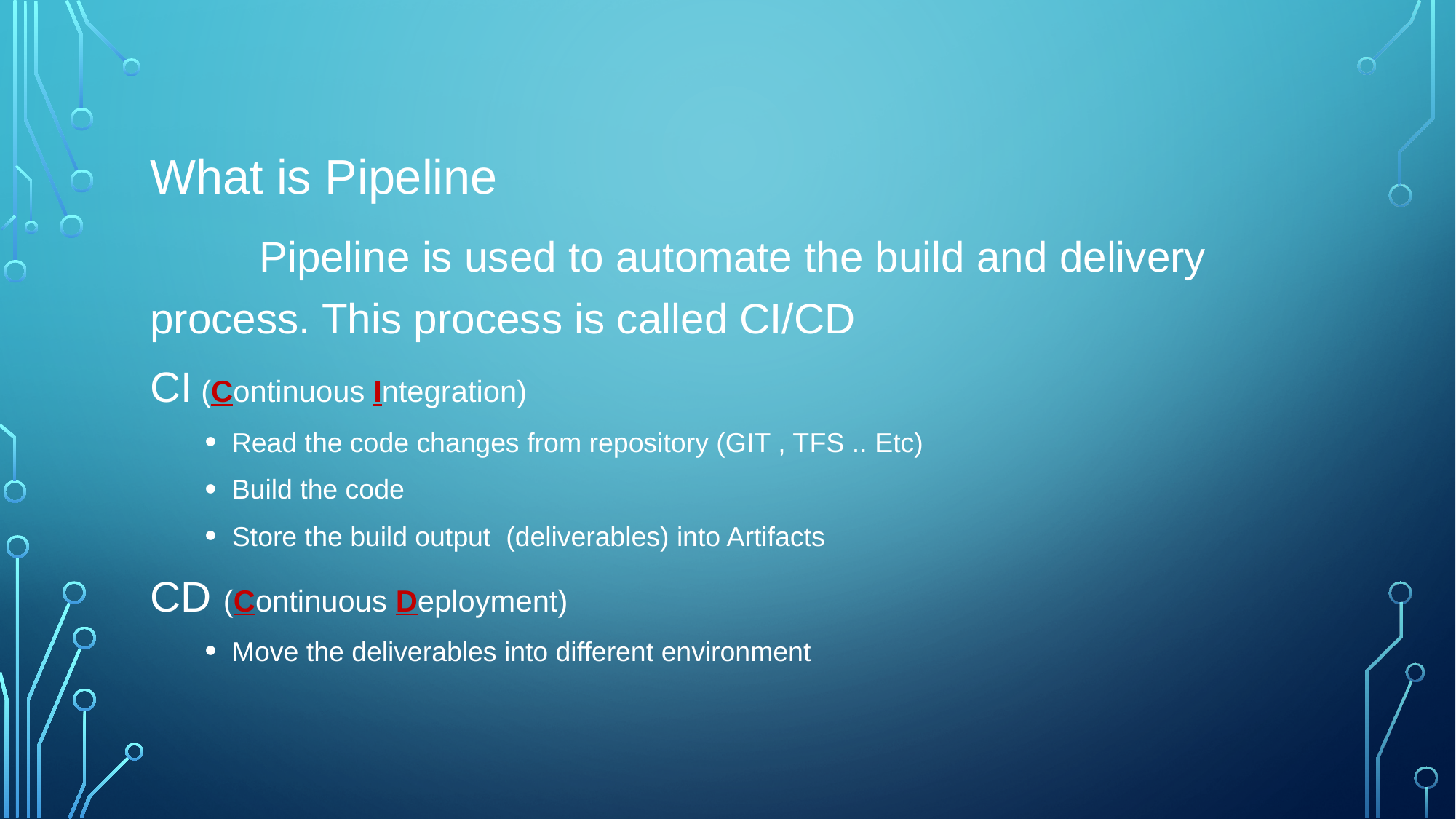

What is Pipeline
	Pipeline is used to automate the build and delivery process. This process is called CI/CD
CI (Continuous Integration)
Read the code changes from repository (GIT , TFS .. Etc)
Build the code
Store the build output  (deliverables) into Artifacts
CD (Continuous Deployment)
Move the deliverables into different environment